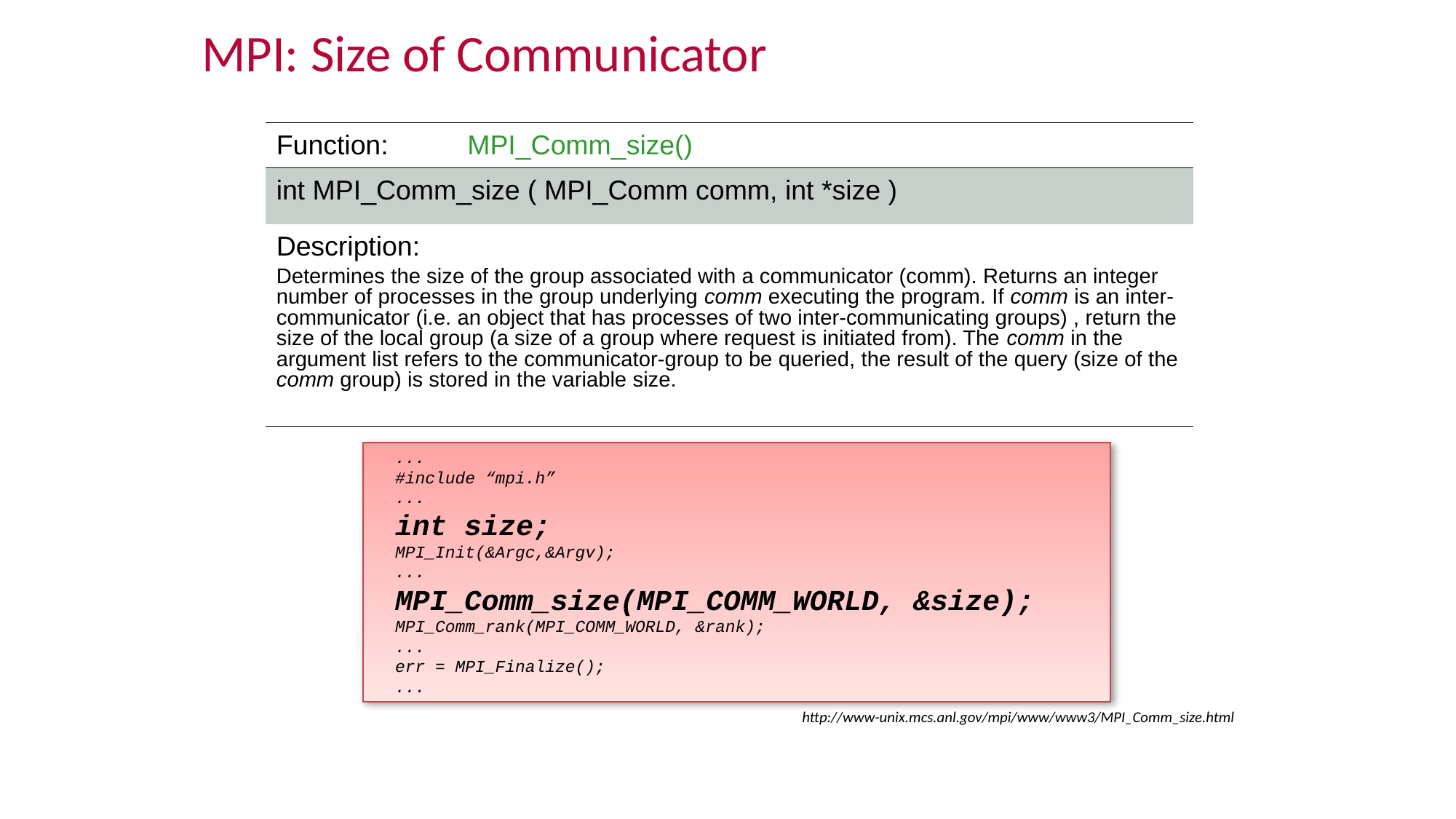

MPI: Size of Communicator
| Function: | MPI\_Comm\_size() |
| --- | --- |
| int MPI\_Comm\_size ( MPI\_Comm comm, int \*size ) |  |
| Description: Determines the size of the group associated with a communicator (comm). Returns an integer number of processes in the group underlying comm executing the program. If comm is an inter-communicator (i.e. an object that has processes of two inter-communicating groups) , return the size of the local group (a size of a group where request is initiated from). The comm in the argument list refers to the communicator-group to be queried, the result of the query (size of the comm group) is stored in the variable size. |  |
...
#include “mpi.h”
...
int size;
MPI_Init(&Argc,&Argv);
...
MPI_Comm_size(MPI_COMM_WORLD, &size);
MPI_Comm_rank(MPI_COMM_WORLD, &rank);
...
err = MPI_Finalize();
...
http://www-unix.mcs.anl.gov/mpi/www/www3/MPI_Comm_size.html